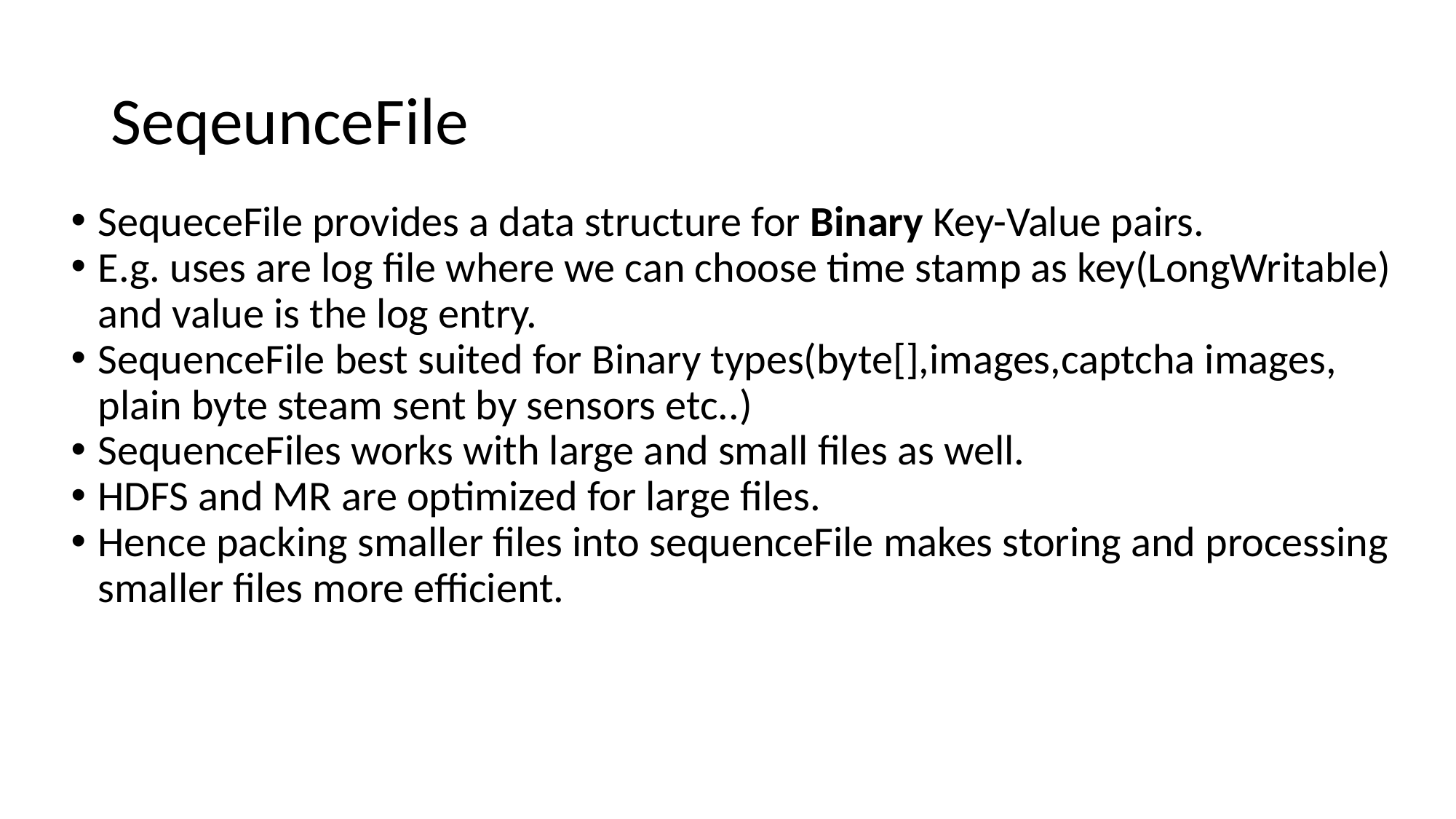

SeqeunceFile
SequeceFile provides a data structure for Binary Key-Value pairs.
E.g. uses are log file where we can choose time stamp as key(LongWritable) and value is the log entry.
SequenceFile best suited for Binary types(byte[],images,captcha images, plain byte steam sent by sensors etc..)
SequenceFiles works with large and small files as well.
HDFS and MR are optimized for large files.
Hence packing smaller files into sequenceFile makes storing and processing smaller files more efficient.